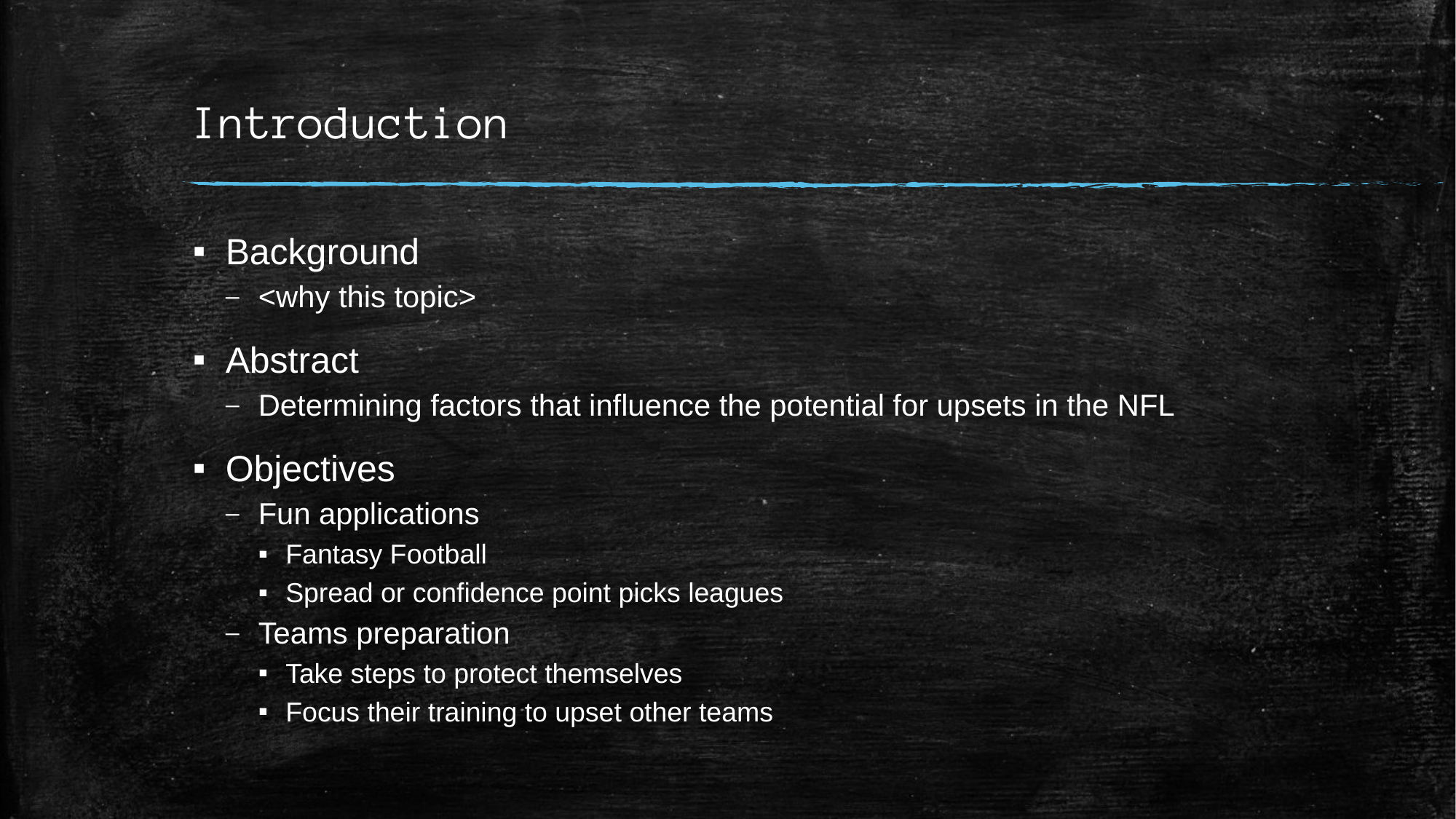

# Introduction
Background
<why this topic>
Abstract
Determining factors that influence the potential for upsets in the NFL
Objectives
Fun applications
Fantasy Football
Spread or confidence point picks leagues
Teams preparation
Take steps to protect themselves
Focus their training to upset other teams